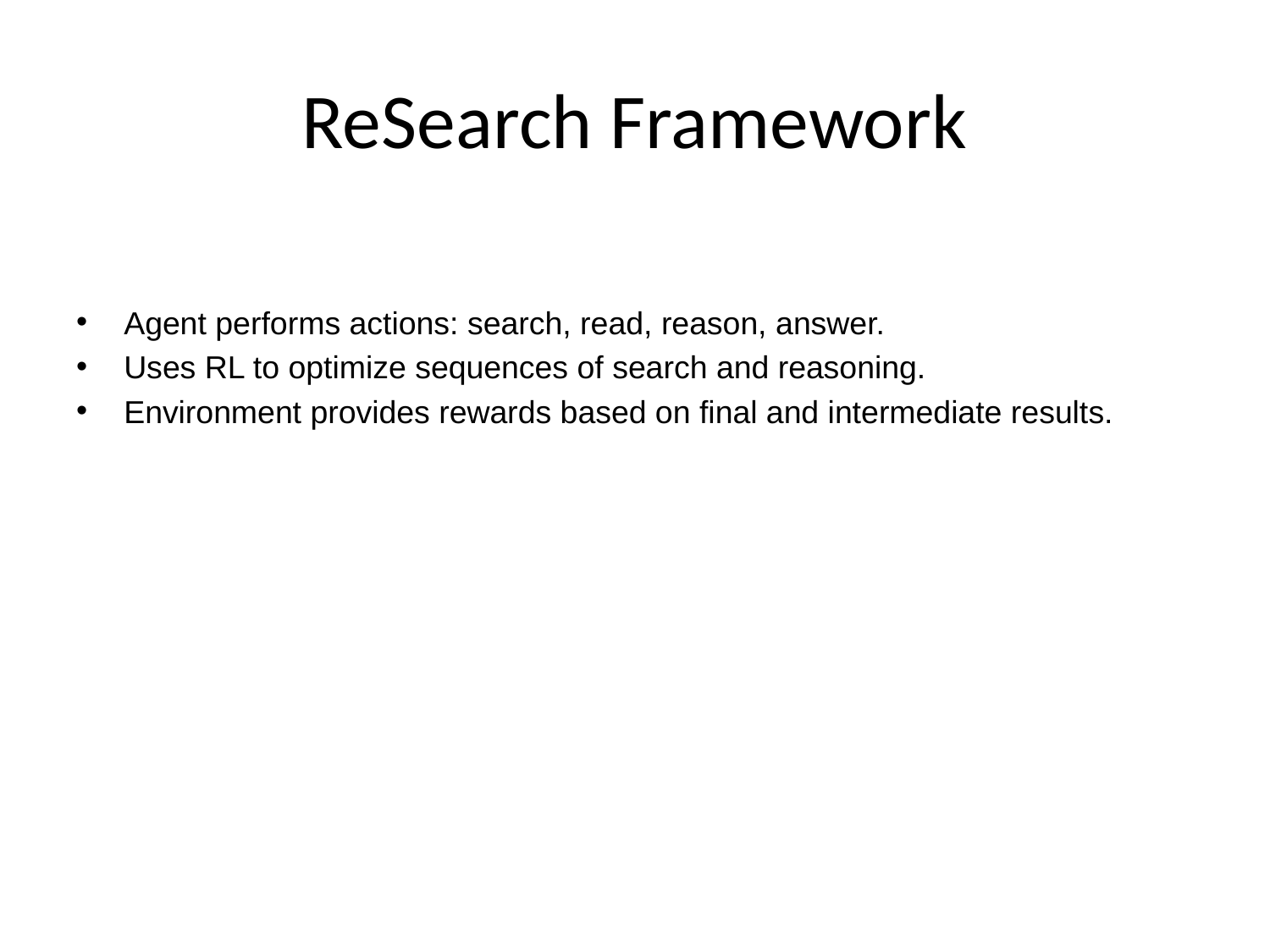

# ReSearch Framework

Agent performs actions: search, read, reason, answer.
Uses RL to optimize sequences of search and reasoning.
Environment provides rewards based on final and intermediate results.